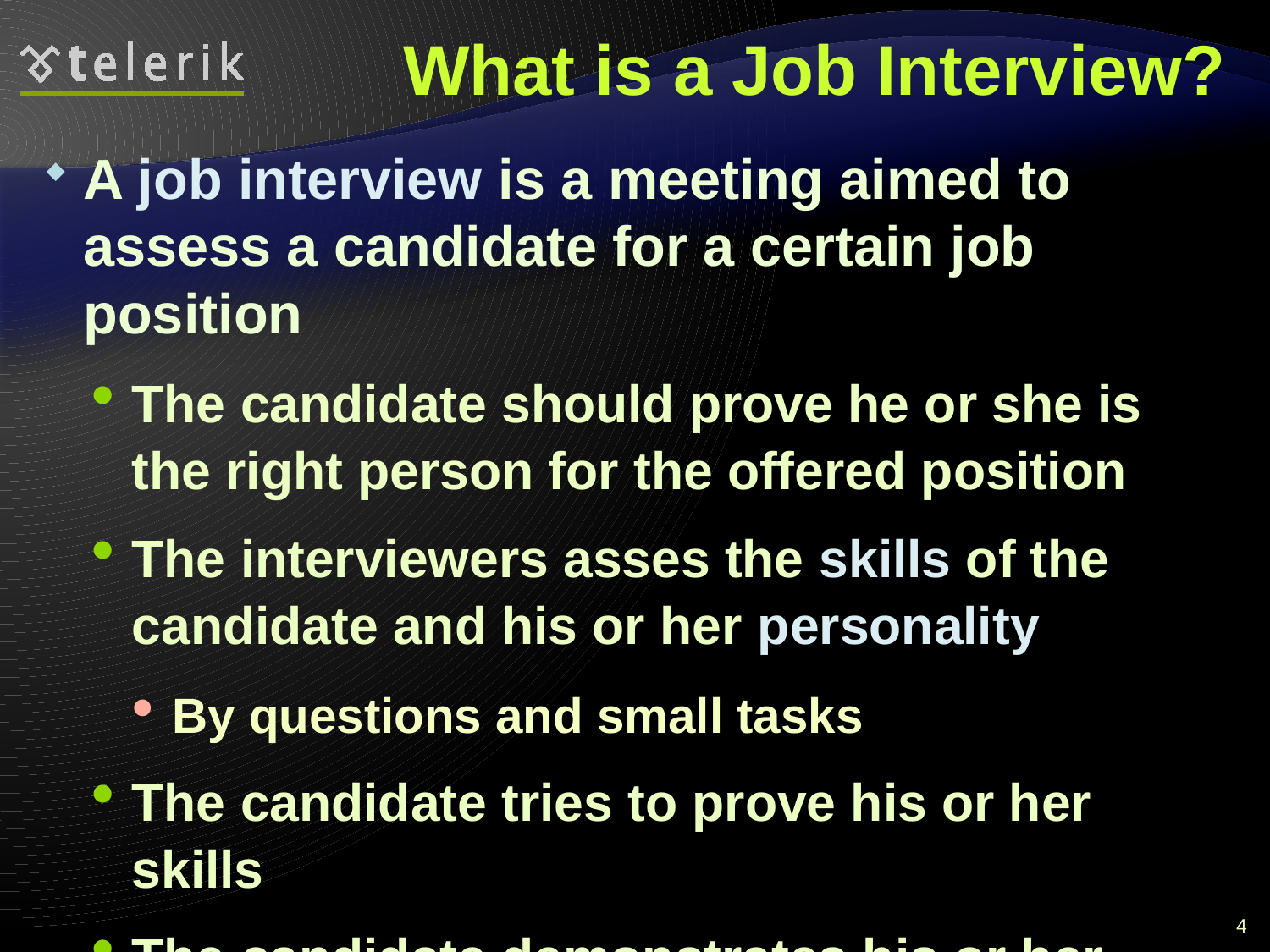

# What is a Job Interview?
A job interview is a meeting aimed to assess a candidate for a certain job position
The candidate should prove he or she is the right person for the offered position
The interviewers asses the skills of the candidate and his or her personality
By questions and small tasks
The candidate tries to prove his or her skills
The candidate demonstrates his or her personal character
4